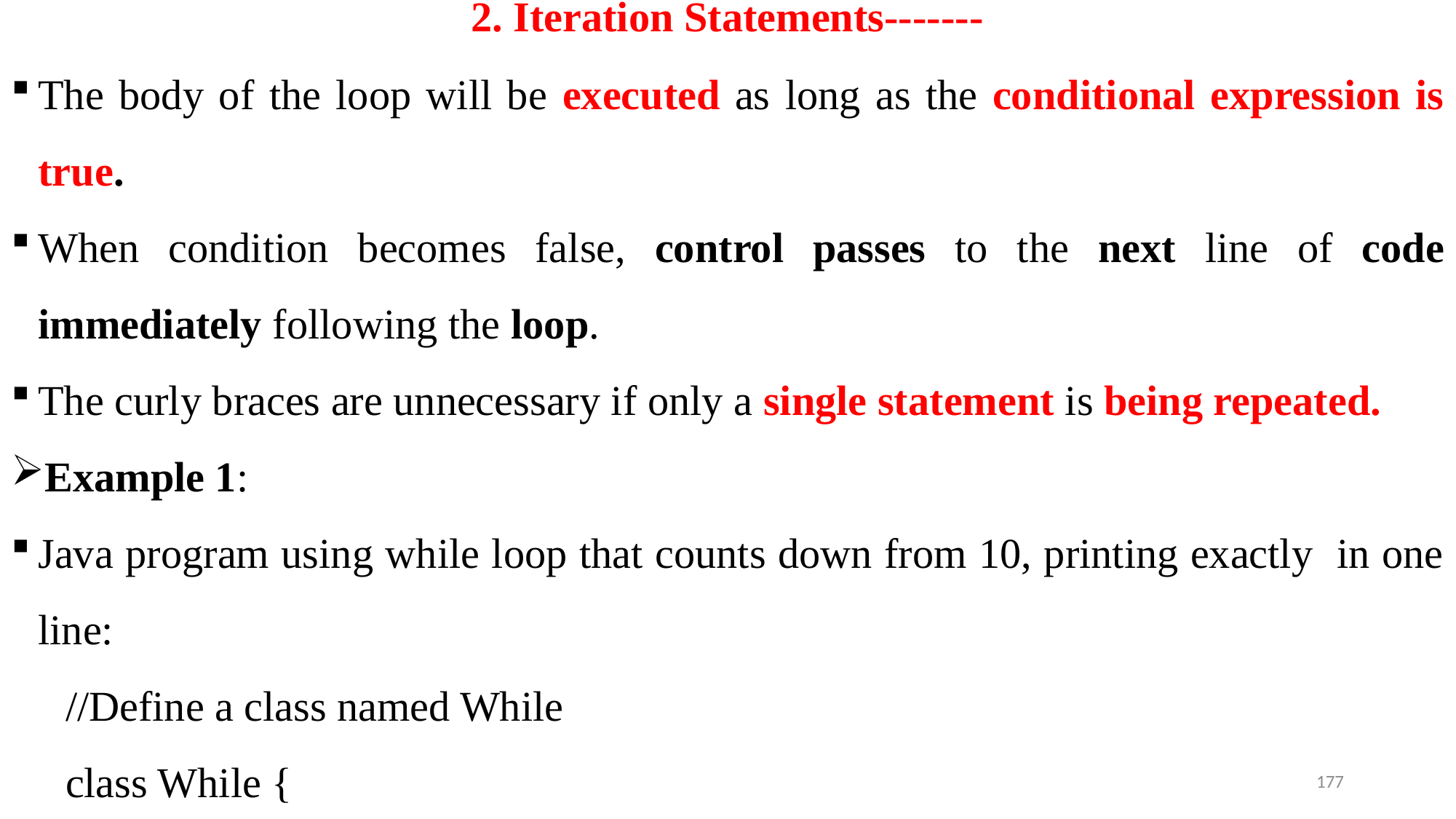

# 2. Iteration Statements-------
The body of the loop will be executed as long as the conditional expression is true.
When condition becomes false, control passes to the next line of code immediately following the loop.
The curly braces are unnecessary if only a single statement is being repeated.
Example 1:
Java program using while loop that counts down from 10, printing exactly  in one line:
//Define a class named While
class While {

177